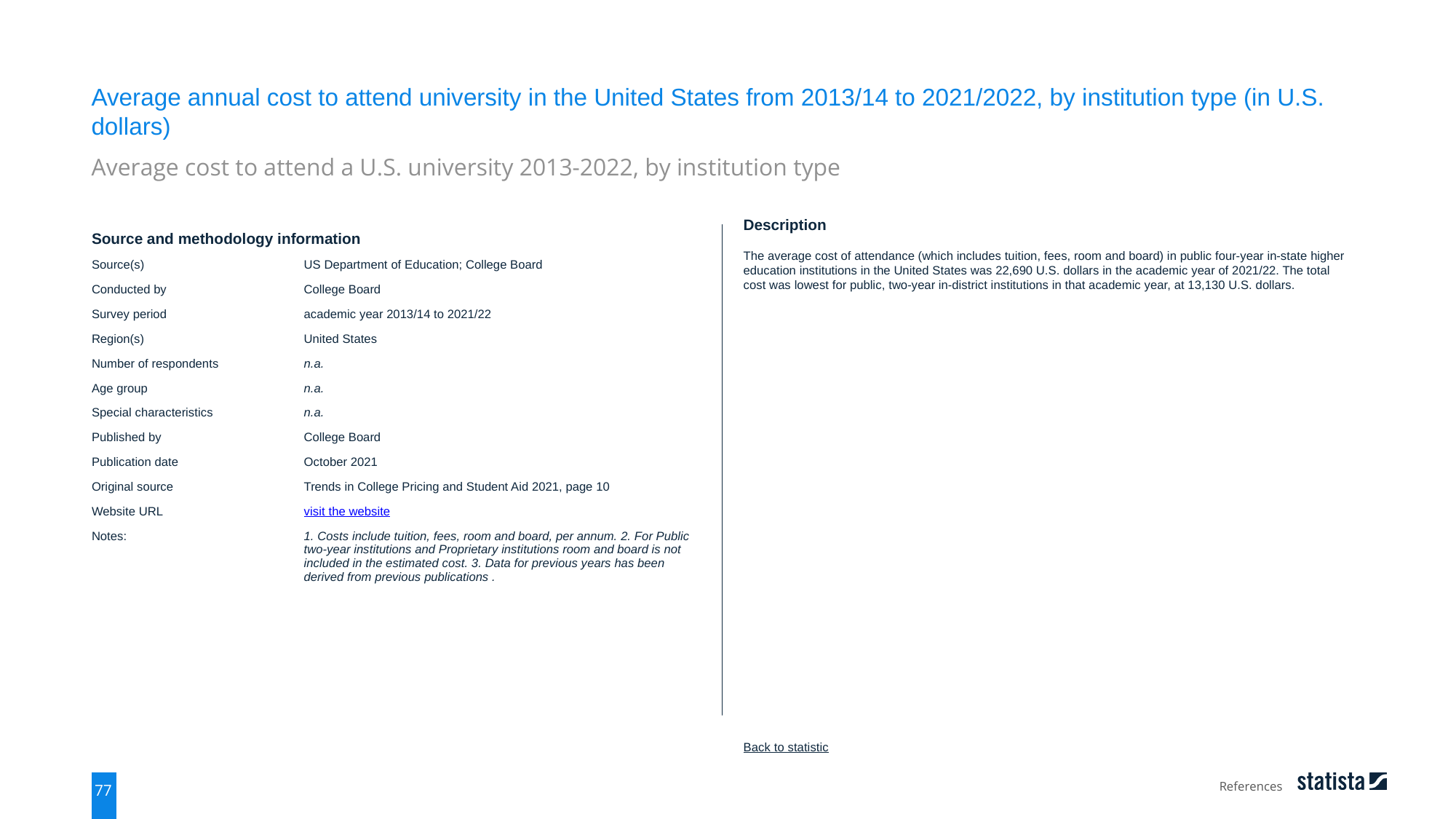

Average annual cost to attend university in the United States from 2013/14 to 2021/2022, by institution type (in U.S. dollars)
Average cost to attend a U.S. university 2013-2022, by institution type
| Source and methodology information |  |
| --- | --- |
| Source(s) | US Department of Education; College Board |
| Conducted by | College Board |
| Survey period | academic year 2013/14 to 2021/22 |
| Region(s) | United States |
| Number of respondents | n.a. |
| Age group | n.a. |
| Special characteristics | n.a. |
| Published by | College Board |
| Publication date | October 2021 |
| Original source | Trends in College Pricing and Student Aid 2021, page 10 |
| Website URL | visit the website |
| Notes: | 1. Costs include tuition, fees, room and board, per annum. 2. For Public two-year institutions and Proprietary institutions room and board is not included in the estimated cost. 3. Data for previous years has been derived from previous publications . |

Description

The average cost of attendance (which includes tuition, fees, room and board) in public four-year in-state higher education institutions in the United States was 22,690 U.S. dollars in the academic year of 2021/22. The total cost was lowest for public, two-year in-district institutions in that academic year, at 13,130 U.S. dollars.
Back to statistic
References

77